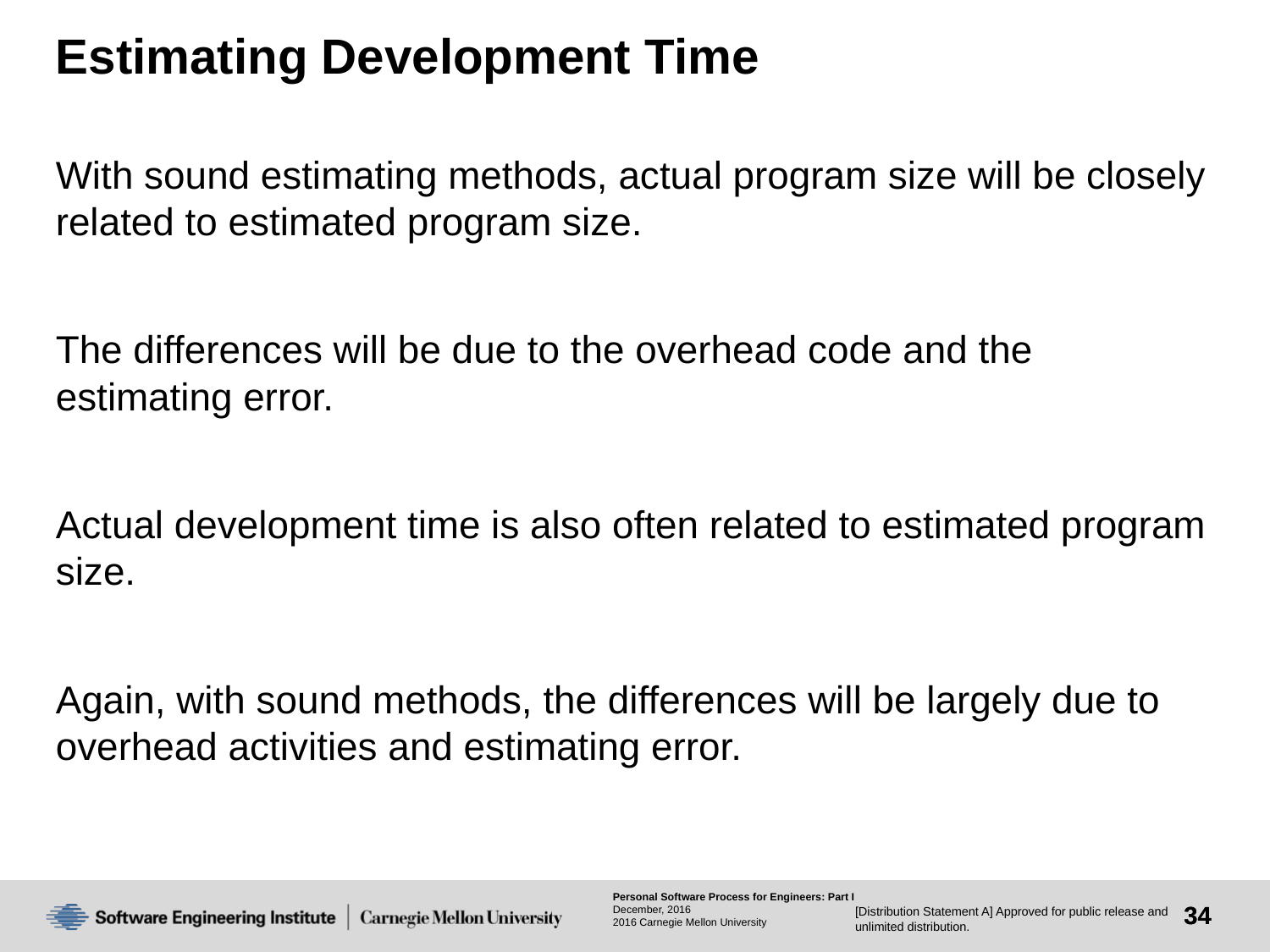

# Estimating Development Time
With sound estimating methods, actual program size will be closely related to estimated program size.

The differences will be due to the overhead code and the estimating error.

Actual development time is also often related to estimated program size.

Again, with sound methods, the differences will be largely due to overhead activities and estimating error.